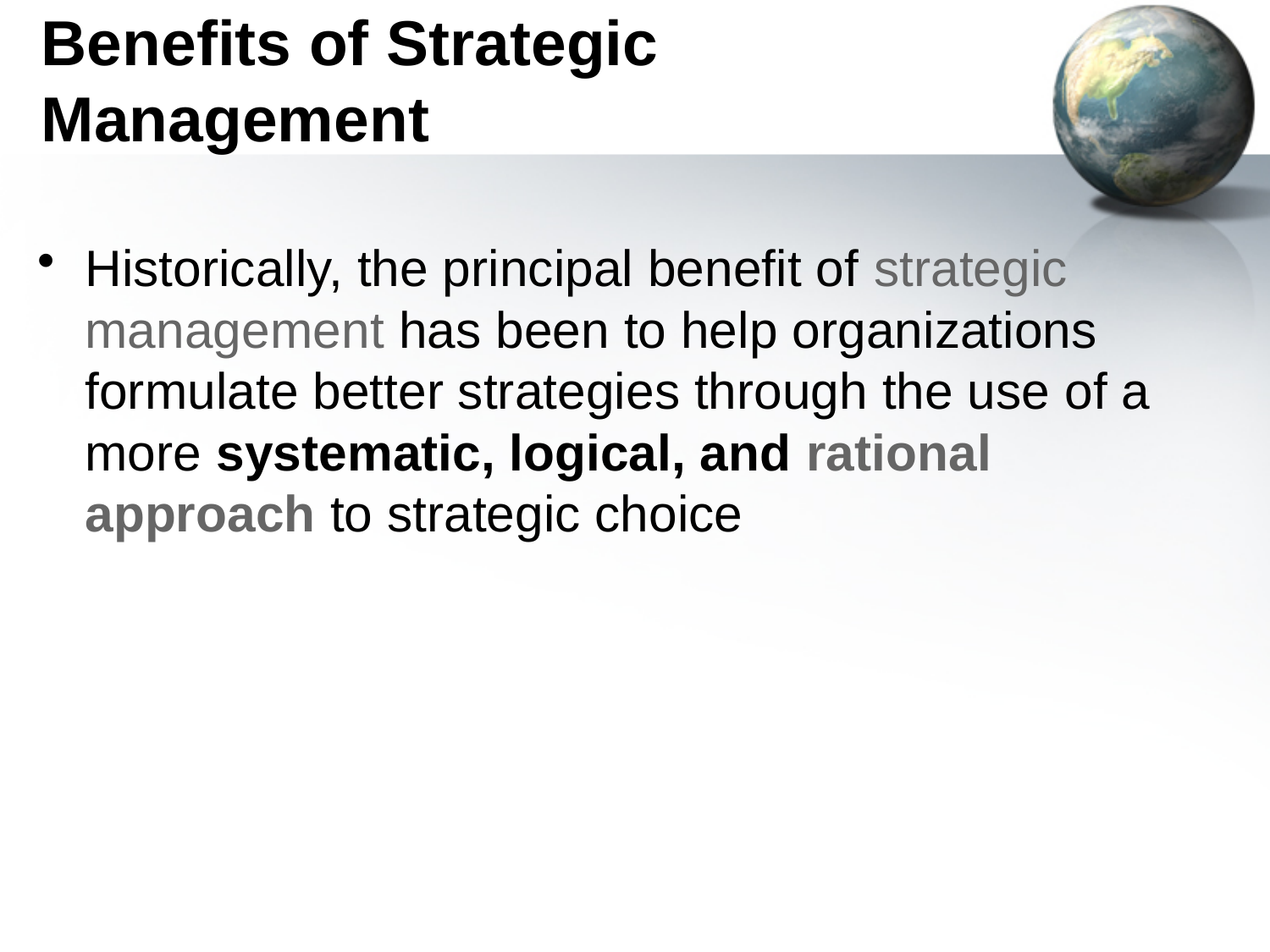

# Benefits of Strategic Management
Historically, the principal benefit of strategic management has been to help organizations formulate better strategies through the use of a more systematic, logical, and rational approach to strategic choice